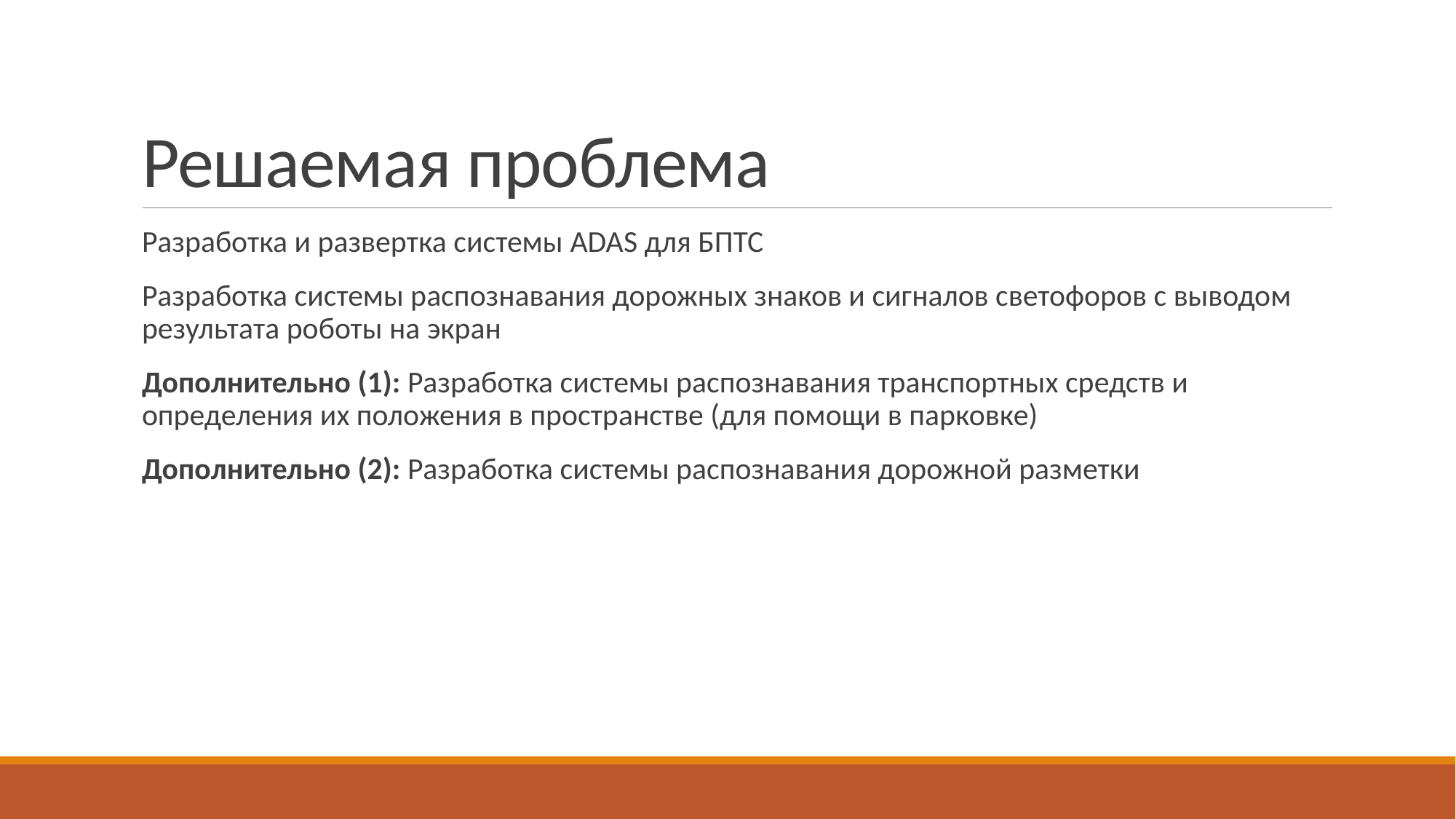

# Решаемая проблема
Разработка и развертка системы ADAS для БПТС
Разработка системы распознавания дорожных знаков и сигналов светофоров с выводом результата роботы на экран
Дополнительно (1): Разработка системы распознавания транспортных средств и определения их положения в пространстве (для помощи в парковке)
Дополнительно (2): Разработка системы распознавания дорожной разметки